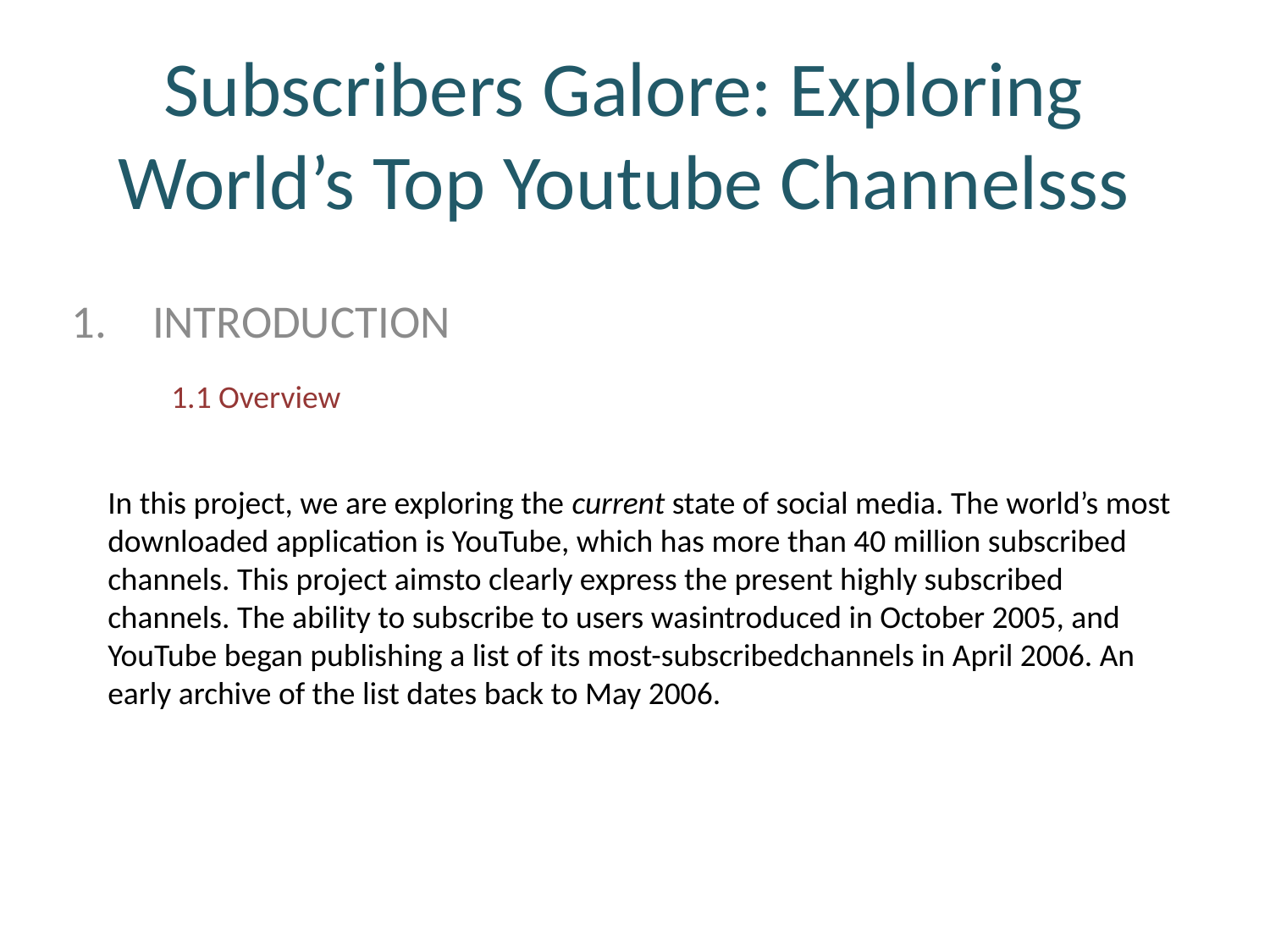

# Subscribers Galore: Exploring World’s Top Youtube Channelsss
INTRODUCTION

1.1 Overview
In this project, we are exploring the current state of social media. The world’s most downloaded application is YouTube, which has more than 40 million subscribed channels. This project aimsto clearly express the present highly subscribed channels. The ability to subscribe to users wasintroduced in October 2005, and YouTube began publishing a list of its most-subscribedchannels in April 2006. An early archive of the list dates back to May 2006.